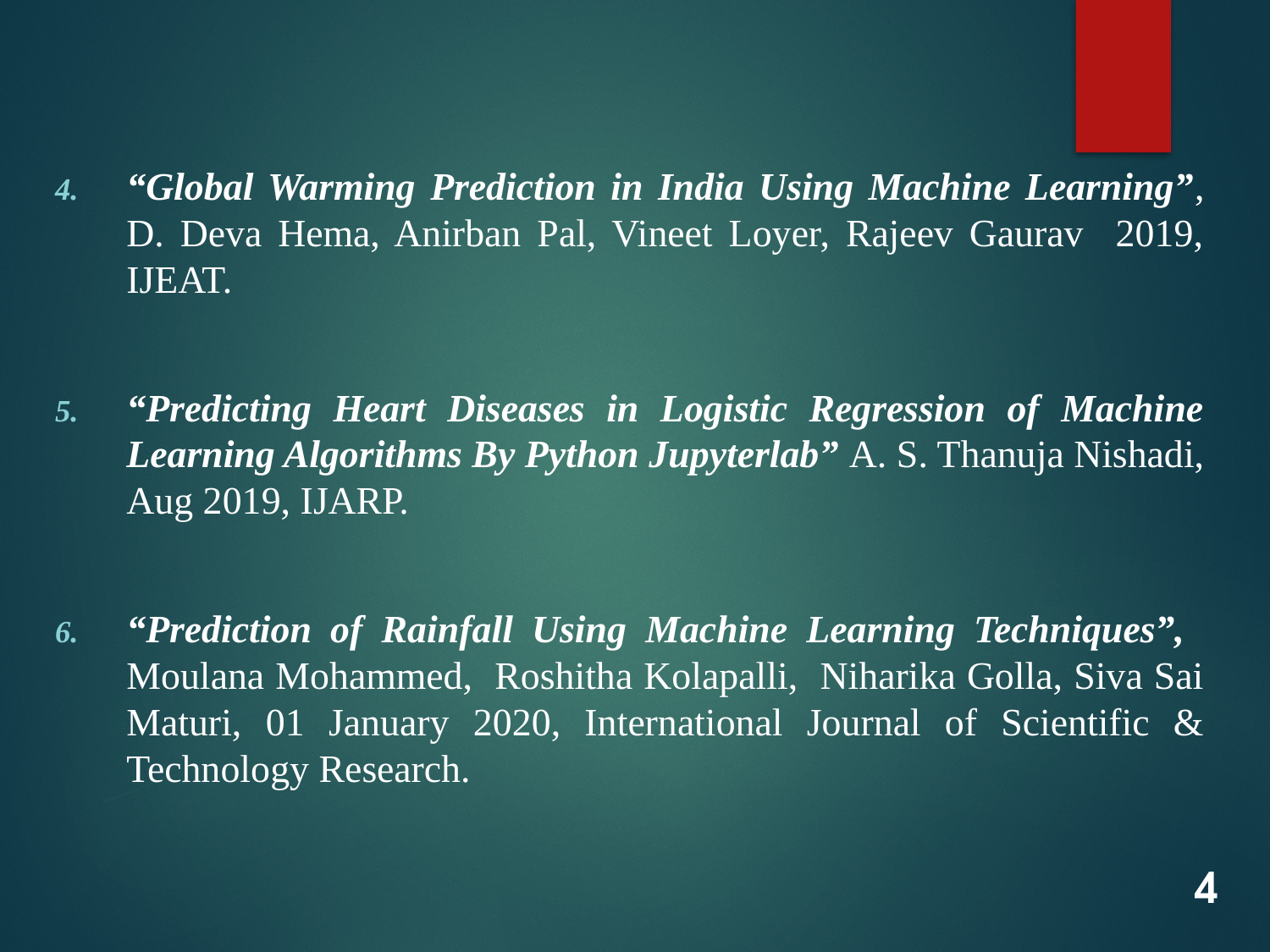

“Global Warming Prediction in India Using Machine Learning”, D. Deva Hema, Anirban Pal, Vineet Loyer, Rajeev Gaurav  2019, IJEAT.

“Predicting Heart Diseases in Logistic Regression of Machine Learning Algorithms By Python Jupyterlab” A. S. Thanuja Nishadi, Aug 2019, IJARP.

“Prediction of Rainfall Using Machine Learning Techniques”,  Moulana Mohammed,  Roshitha Kolapalli,  Niharika Golla, Siva Sai Maturi, 01 January 2020, International Journal of Scientific & Technology Research.

4